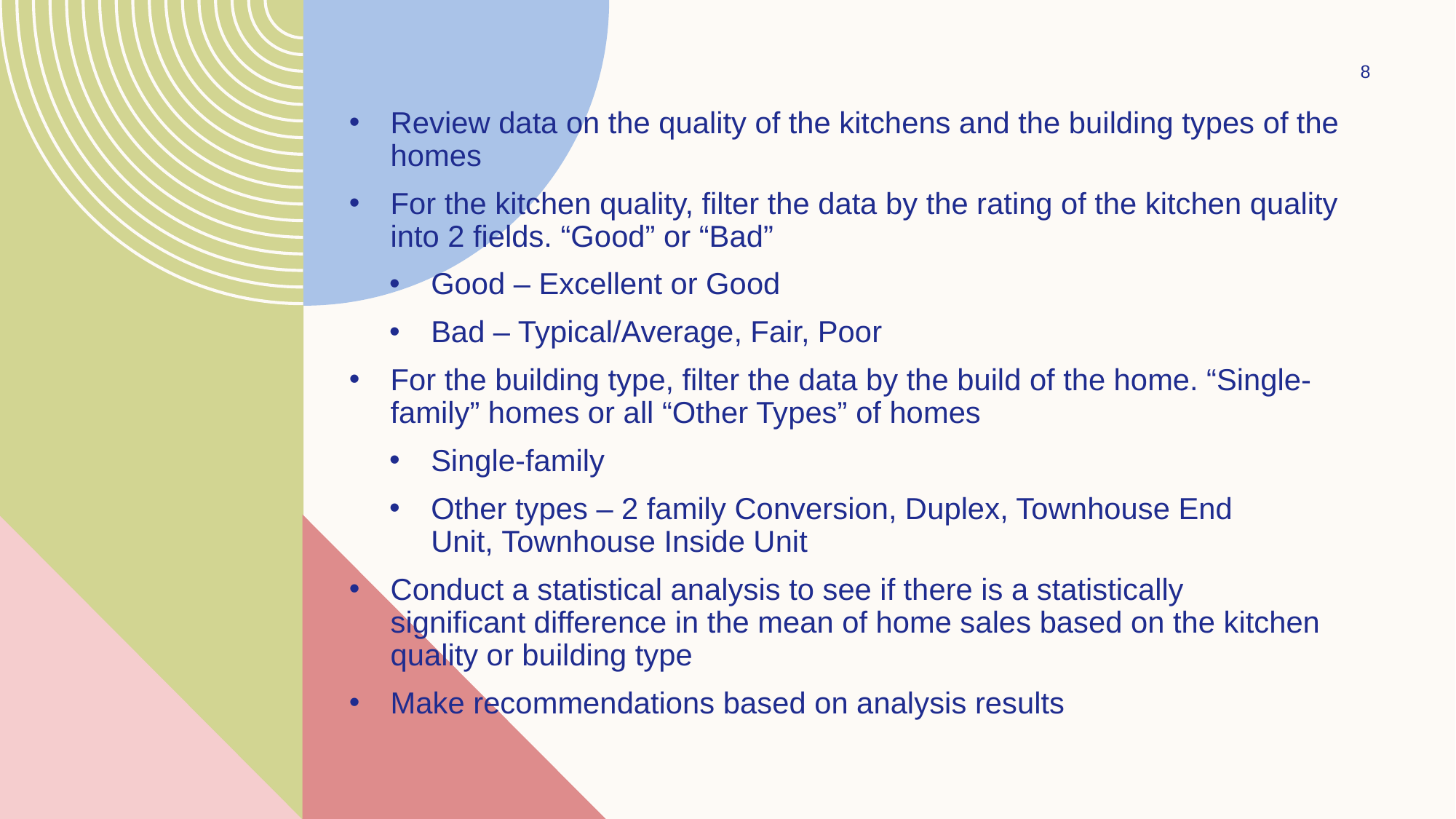

8
Review data on the quality of the kitchens and the building types of the homes
For the kitchen quality, filter the data by the rating of the kitchen quality into 2 fields. “Good” or “Bad”
Good – Excellent or Good
Bad – Typical/Average, Fair, Poor
For the building type, filter the data by the build of the home. “Single-family” homes or all “Other Types” of homes
Single-family
Other types – 2 family Conversion, Duplex, Townhouse End Unit, Townhouse Inside Unit
Conduct a statistical analysis to see if there is a statistically significant difference in the mean of home sales based on the kitchen quality or building type
Make recommendations based on analysis results